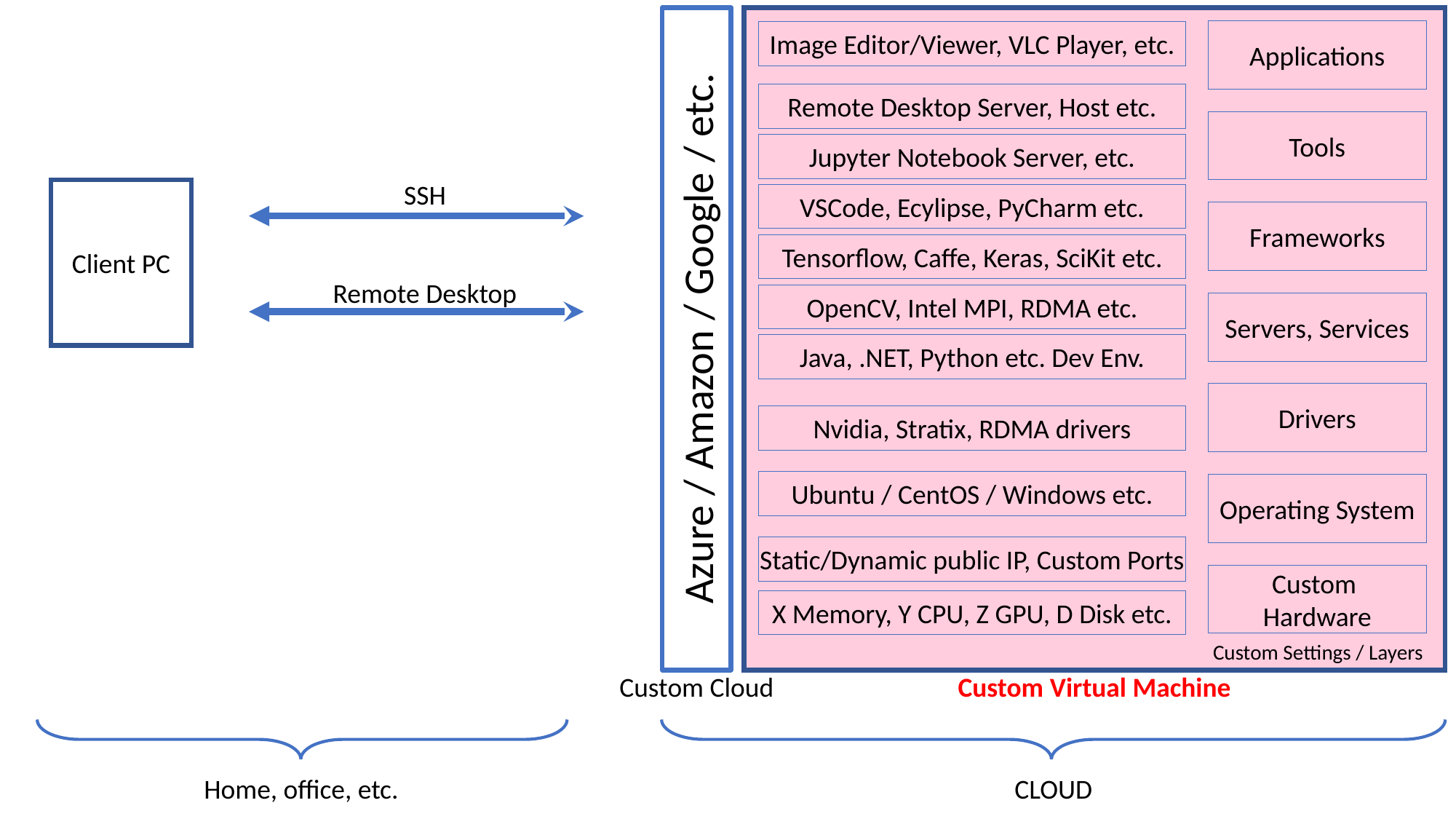

Azure / Amazon / Google / etc.

Applications
Image Editor/Viewer, VLC Player, etc.
Remote Desktop Server, Host etc.
Tools
Jupyter Notebook Server, etc.
VSCode, Ecylipse, PyCharm etc.
Frameworks
Tensorflow, Caffe, Keras, SciKit etc.
OpenCV, Intel MPI, RDMA etc.
Servers, Services
Java, .NET, Python etc. Dev Env.
Drivers
Nvidia, Stratix, RDMA drivers
Ubuntu / CentOS / Windows etc.
Operating System
Static/Dynamic public IP, Custom Ports
Custom
Hardware
X Memory, Y CPU, Z GPU, D Disk etc.
Custom Settings / Layers
SSH
Remote Desktop
Client PC

Custom Cloud
Custom Virtual Machine
Home, office, etc.
CLOUD